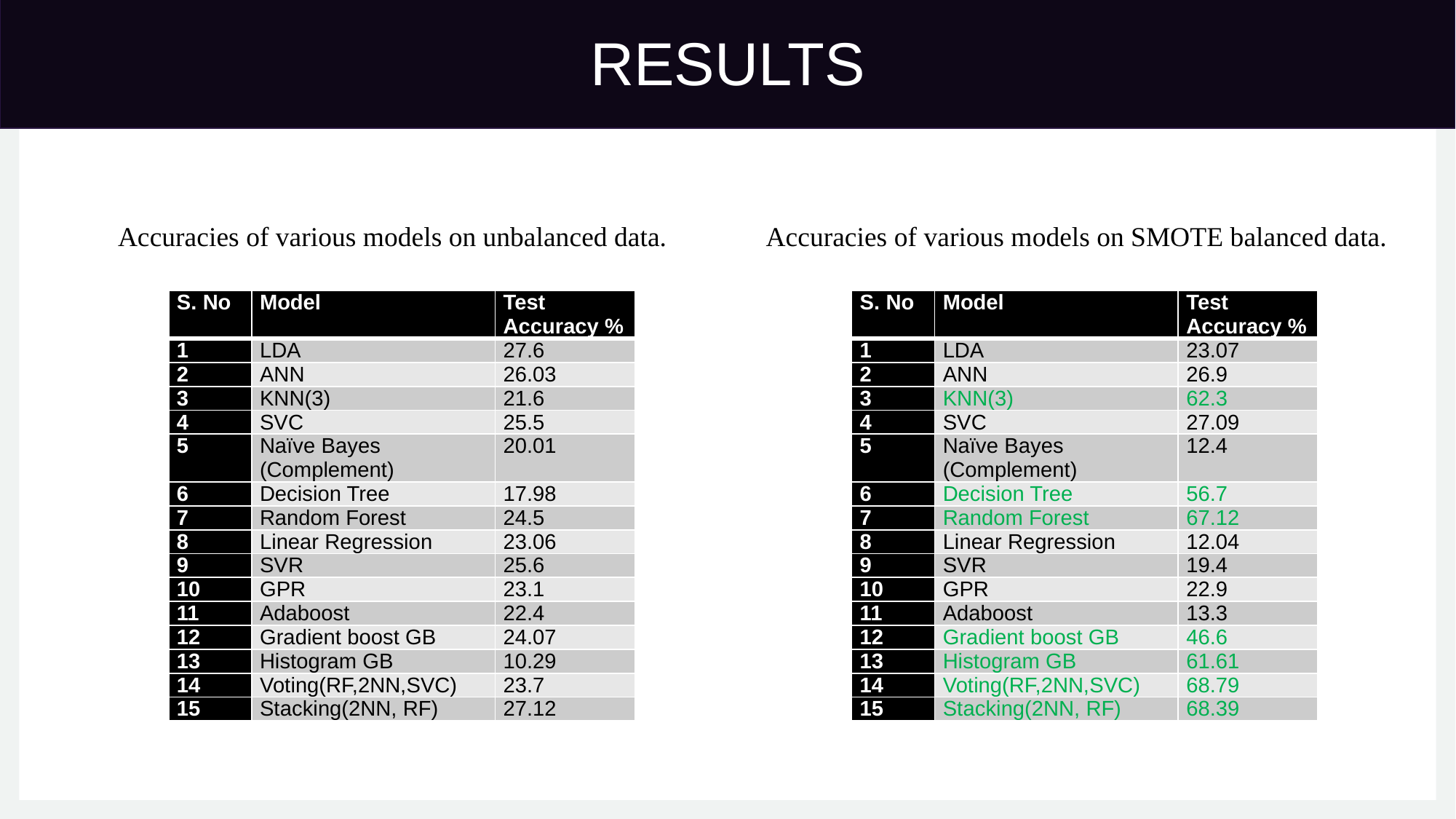

RESULTS
Accuracies of various models on unbalanced data.
Accuracies of various models on SMOTE balanced data.
| S. No | Model | Test Accuracy % |
| --- | --- | --- |
| 1 | LDA | 27.6 |
| 2 | ANN | 26.03 |
| 3 | KNN(3) | 21.6 |
| 4 | SVC | 25.5 |
| 5 | Naïve Bayes (Complement) | 20.01 |
| 6 | Decision Tree | 17.98 |
| 7 | Random Forest | 24.5 |
| 8 | Linear Regression | 23.06 |
| 9 | SVR | 25.6 |
| 10 | GPR | 23.1 |
| 11 | Adaboost | 22.4 |
| 12 | Gradient boost GB | 24.07 |
| 13 | Histogram GB | 10.29 |
| 14 | Voting(RF,2NN,SVC) | 23.7 |
| 15 | Stacking(2NN, RF) | 27.12 |
| S. No | Model | Test Accuracy % |
| --- | --- | --- |
| 1 | LDA | 23.07 |
| 2 | ANN | 26.9 |
| 3 | KNN(3) | 62.3 |
| 4 | SVC | 27.09 |
| 5 | Naïve Bayes (Complement) | 12.4 |
| 6 | Decision Tree | 56.7 |
| 7 | Random Forest | 67.12 |
| 8 | Linear Regression | 12.04 |
| 9 | SVR | 19.4 |
| 10 | GPR | 22.9 |
| 11 | Adaboost | 13.3 |
| 12 | Gradient boost GB | 46.6 |
| 13 | Histogram GB | 61.61 |
| 14 | Voting(RF,2NN,SVC) | 68.79 |
| 15 | Stacking(2NN, RF) | 68.39 |